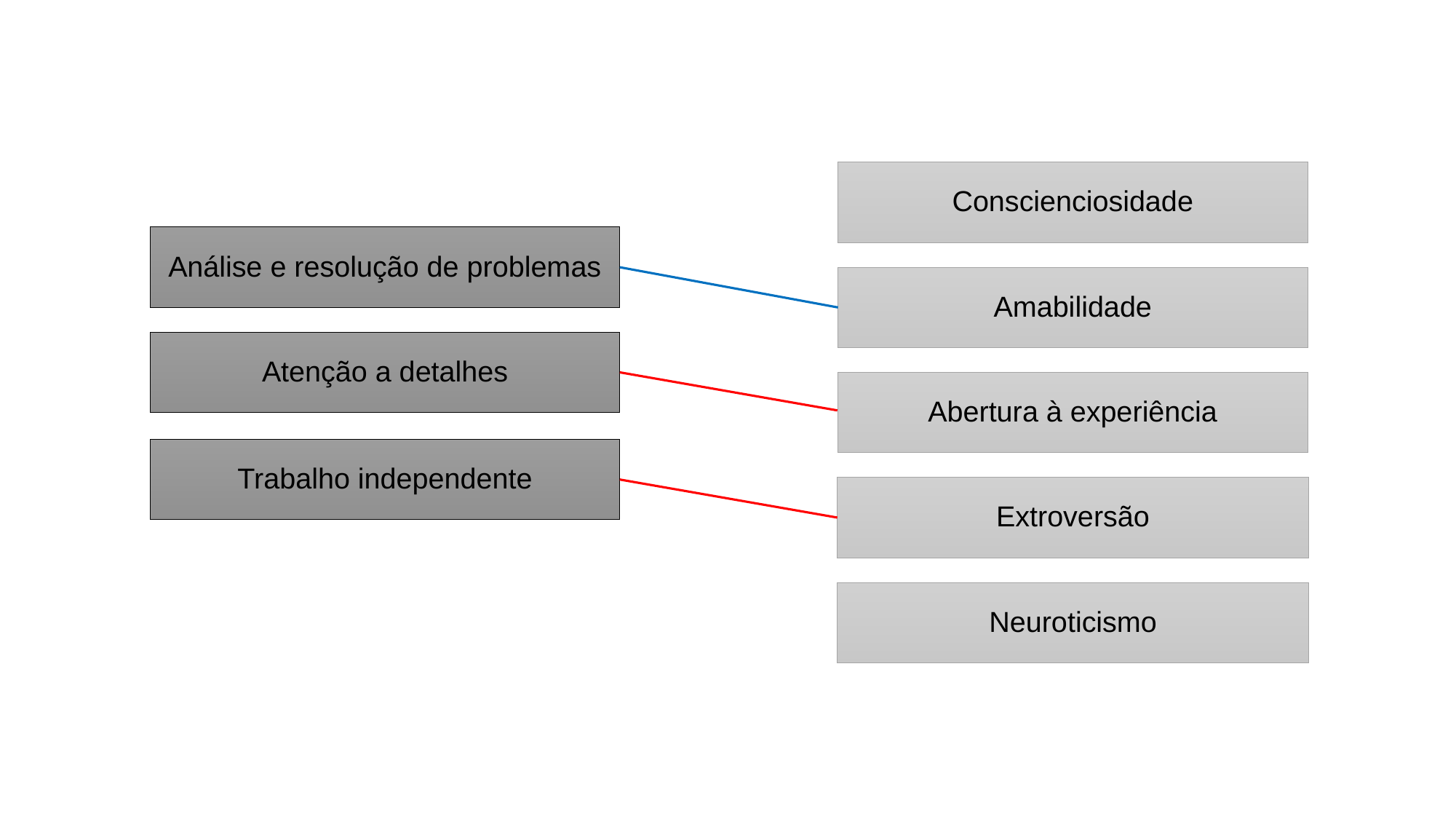

Conscienciosidade

Análise e resolução de problemas

Amabilidade

Atenção a detalhes

Abertura à experiência

Trabalho independente

Extroversão

Neuroticismo